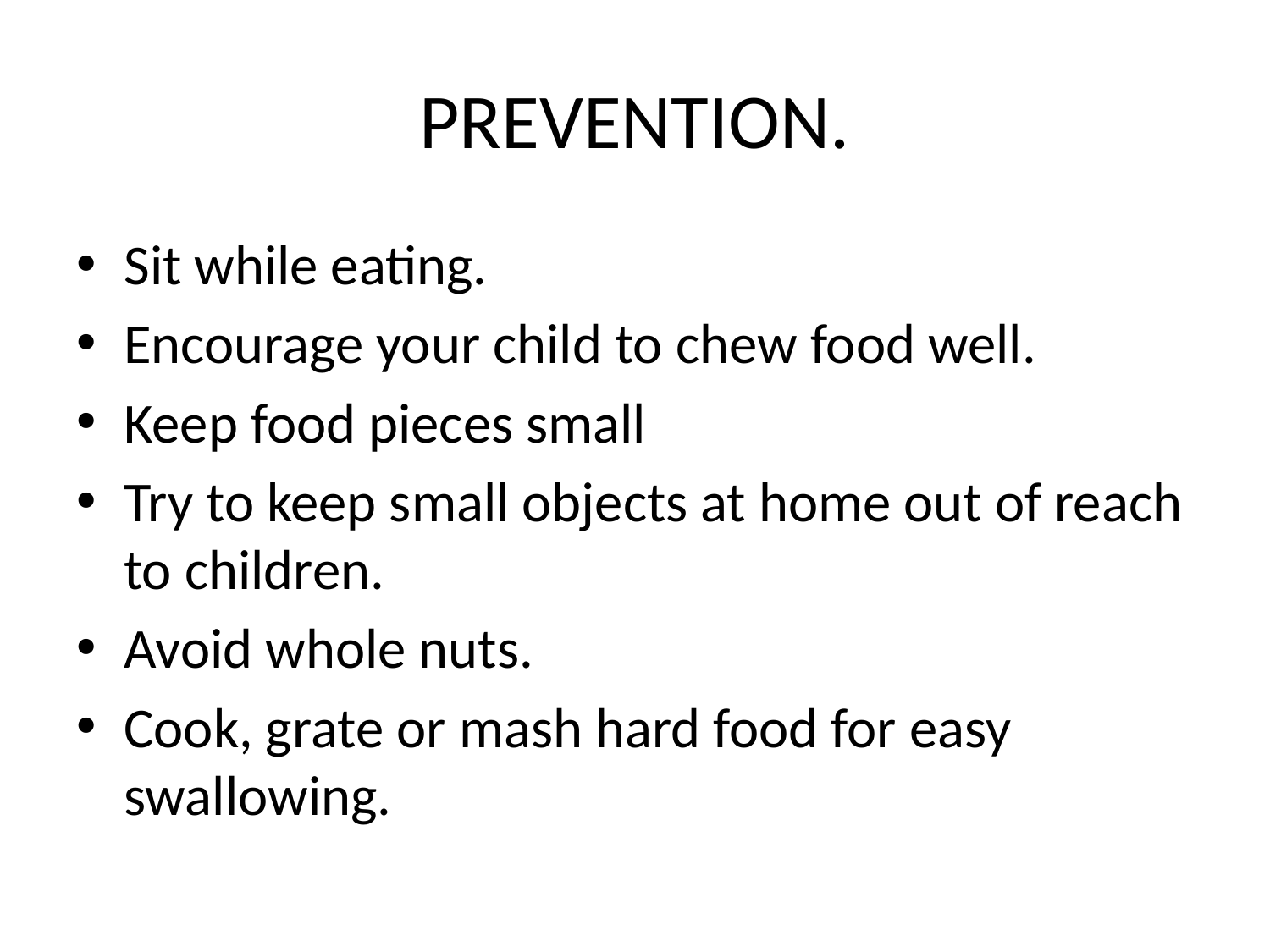

# PREVENTION.
Sit while eating.
Encourage your child to chew food well.
Keep food pieces small
Try to keep small objects at home out of reach to children.
Avoid whole nuts.
Cook, grate or mash hard food for easy swallowing.